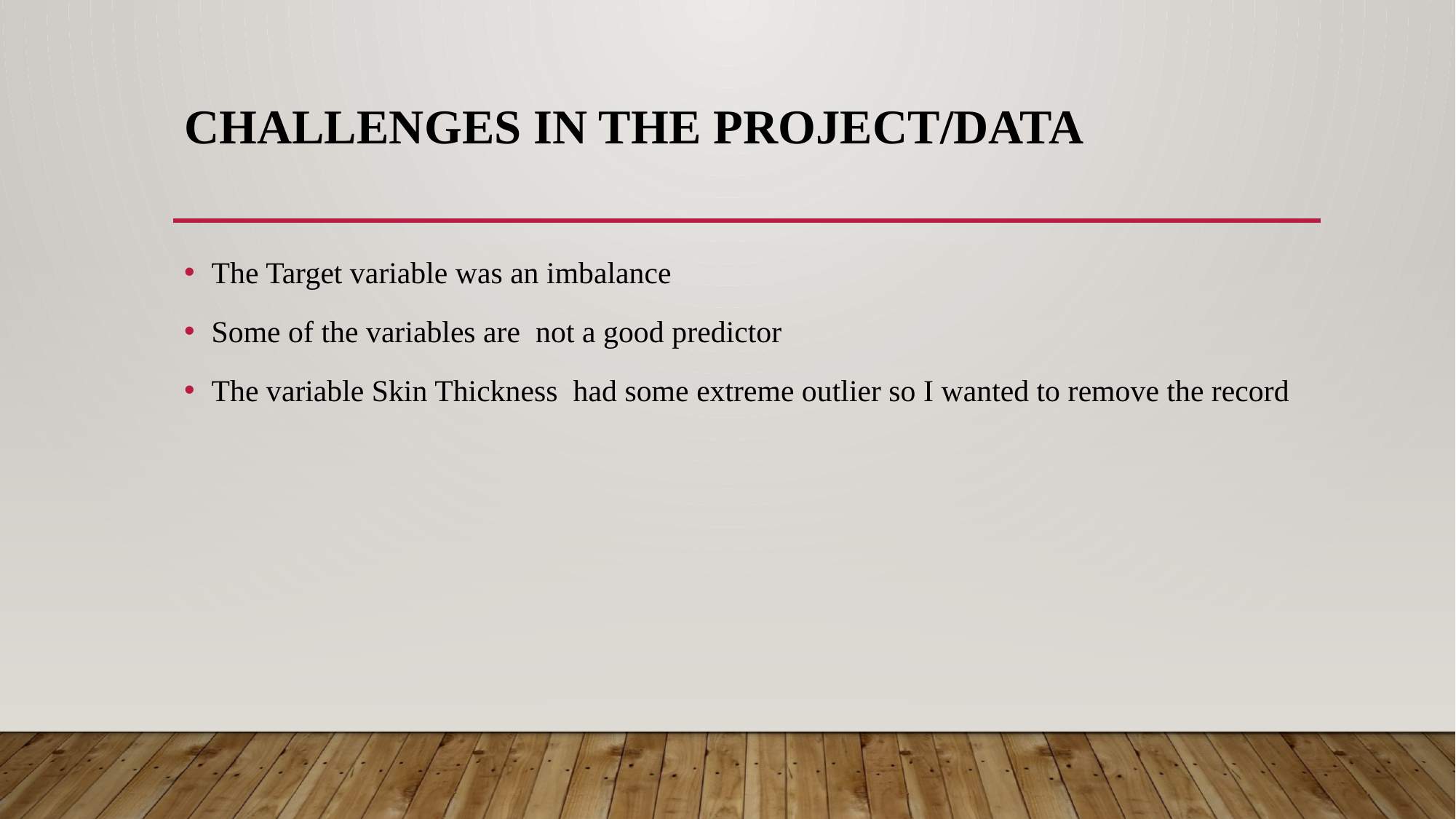

# Challenges in the Project/Data
The Target variable was an imbalance
Some of the variables are  not a good predictor
The variable Skin Thickness  had some extreme outlier so I wanted to remove the record